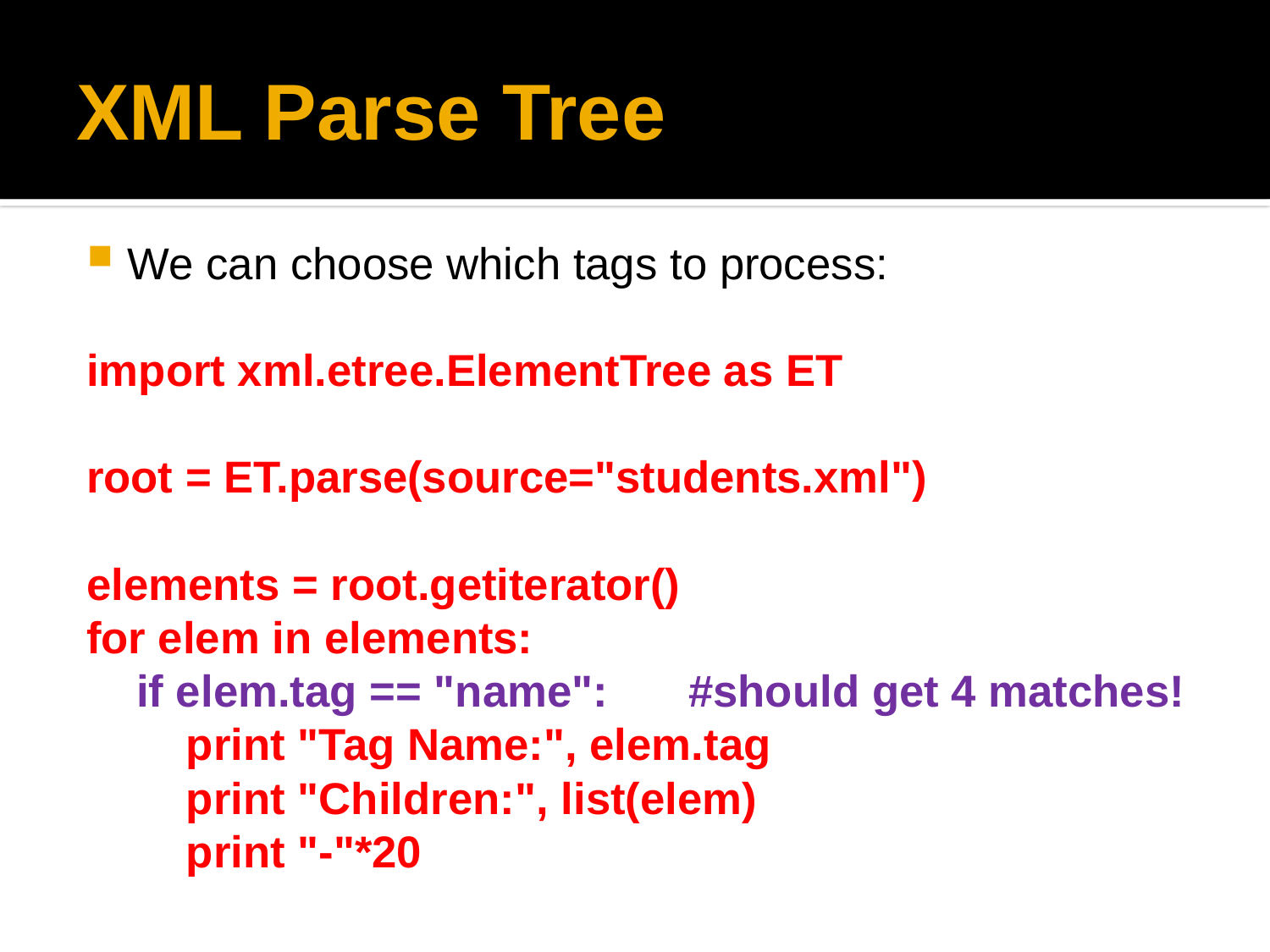

# XML Parse Tree
We can choose which tags to process:

import xml.etree.ElementTree as ET

root = ET.parse(source="students.xml")

elements = root.getiterator()
for elem in elements:
    if elem.tag == "name":	#should get 4 matches!
        print "Tag Name:", elem.tag
        print "Children:", list(elem)
        print "-"*20